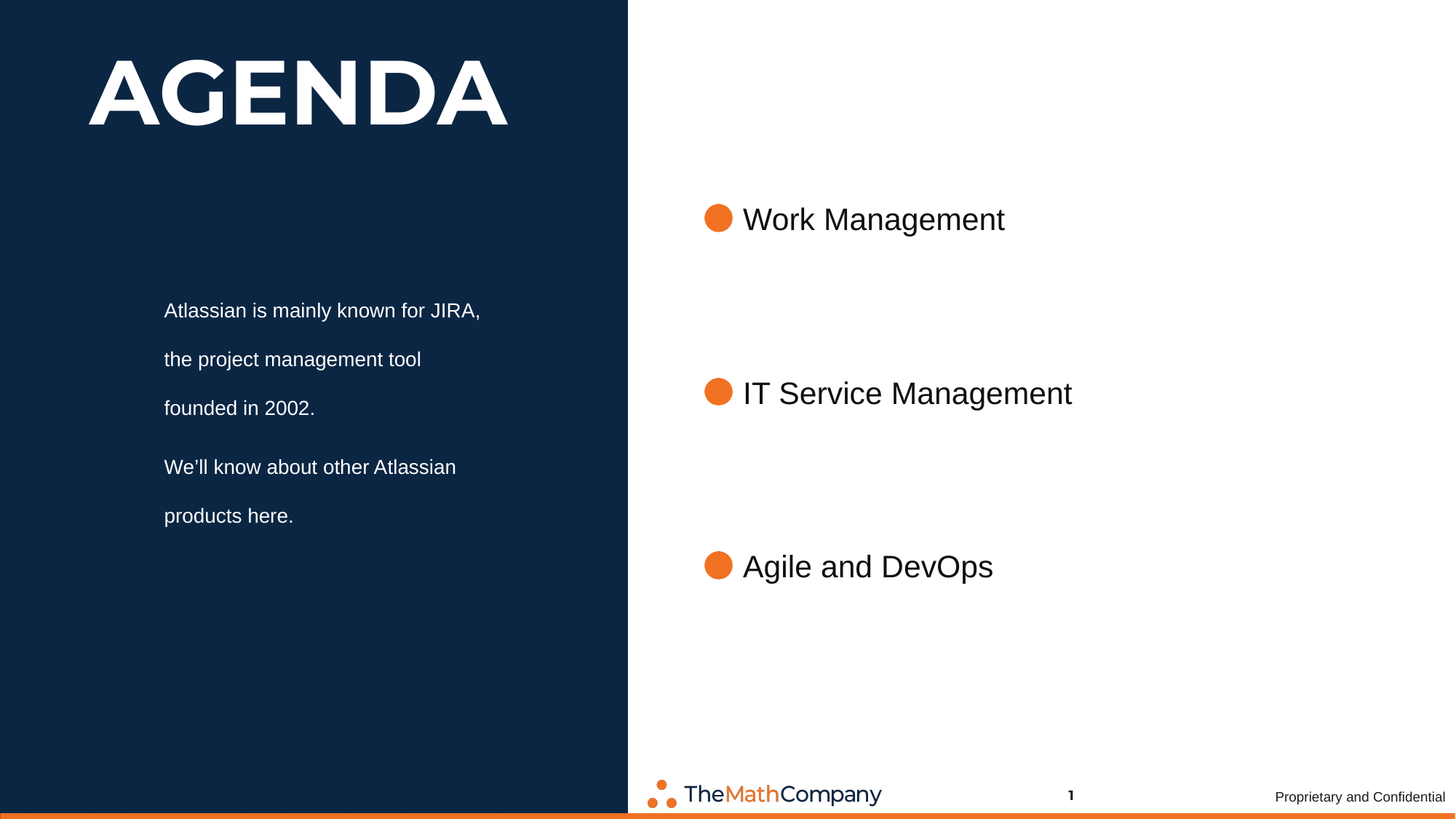

# Agenda
Work Management

IT Service Management

Agile and DevOps

Atlassian is mainly known for JIRA, the project management tool founded in 2002.
We’ll know about other Atlassian products here.

1
Proprietary and Confidential